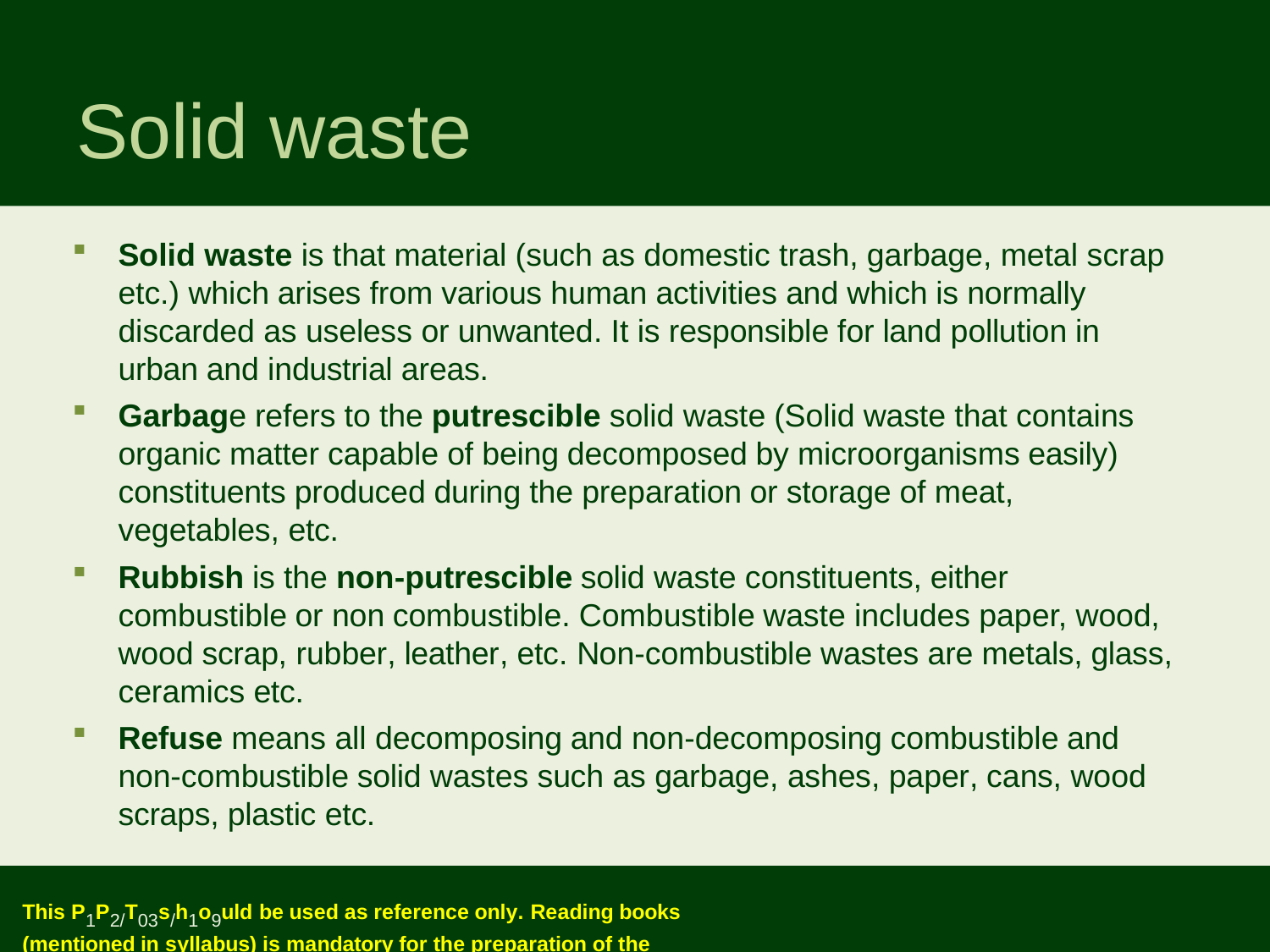

# Solid waste
Solid waste is that material (such as domestic trash, garbage, metal scrap etc.) which arises from various human activities and which is normally discarded as useless or unwanted. It is responsible for land pollution in urban and industrial areas.
Garbage refers to the putrescible solid waste (Solid waste that contains organic matter capable of being decomposed by microorganisms easily) constituents produced during the preparation or storage of meat, vegetables, etc.
Rubbish is the non-putrescible solid waste constituents, either combustible or non combustible. Combustible waste includes paper, wood, wood scrap, rubber, leather, etc. Non-combustible wastes are metals, glass, ceramics etc.
Refuse means all decomposing and non-decomposing combustible and non-combustible solid wastes such as garbage, ashes, paper, cans, wood scraps, plastic etc.
This P1P2/T03s/h1o9uld be used as reference only. Reading books (mentioned in syllabus) is mandatory for the preparation of the examinations.